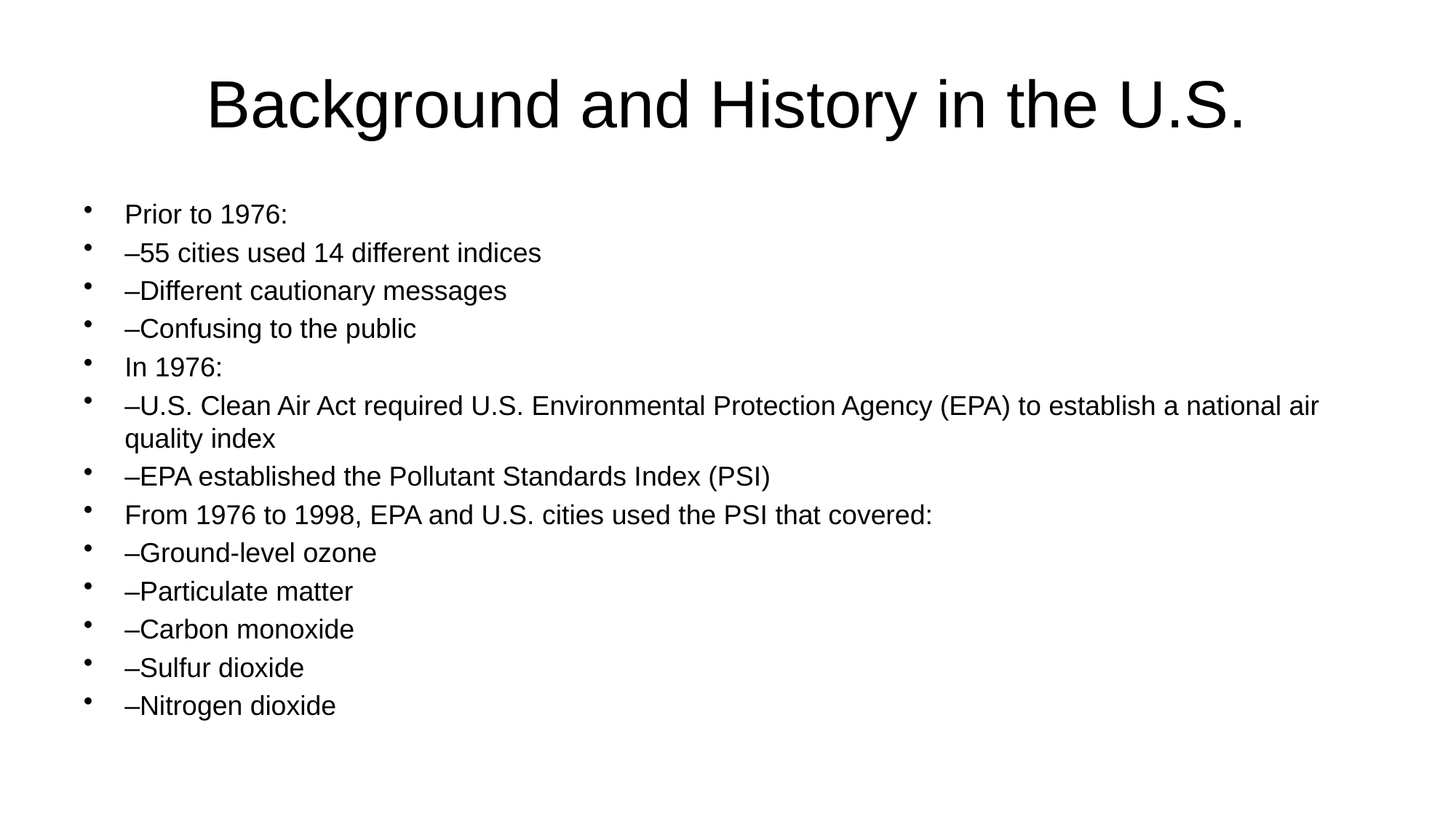

# Background and History in the U.S.
Prior to 1976:
–55 cities used 14 different indices
–Different cautionary messages
–Confusing to the public
In 1976:
–U.S. Clean Air Act required U.S. Environmental Protection Agency (EPA) to establish a national air quality index
–EPA established the Pollutant Standards Index (PSI)
From 1976 to 1998, EPA and U.S. cities used the PSI that covered:
–Ground-level ozone
–Particulate matter
–Carbon monoxide
–Sulfur dioxide
–Nitrogen dioxide